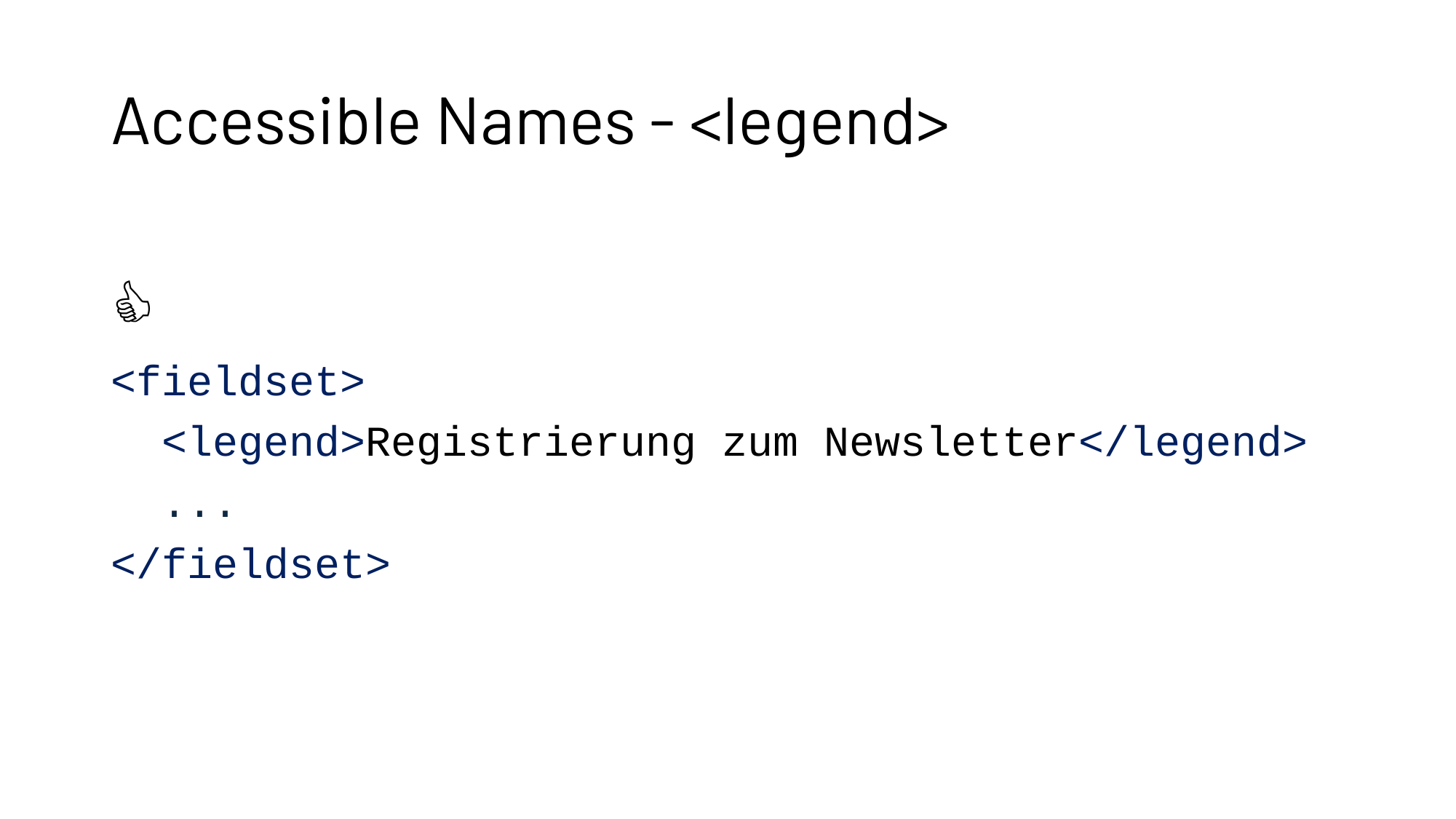

# Accessible Names - <legend>
👍
<fieldset>
  <legend>Registrierung zum Newsletter</legend>
  ...
</fieldset>